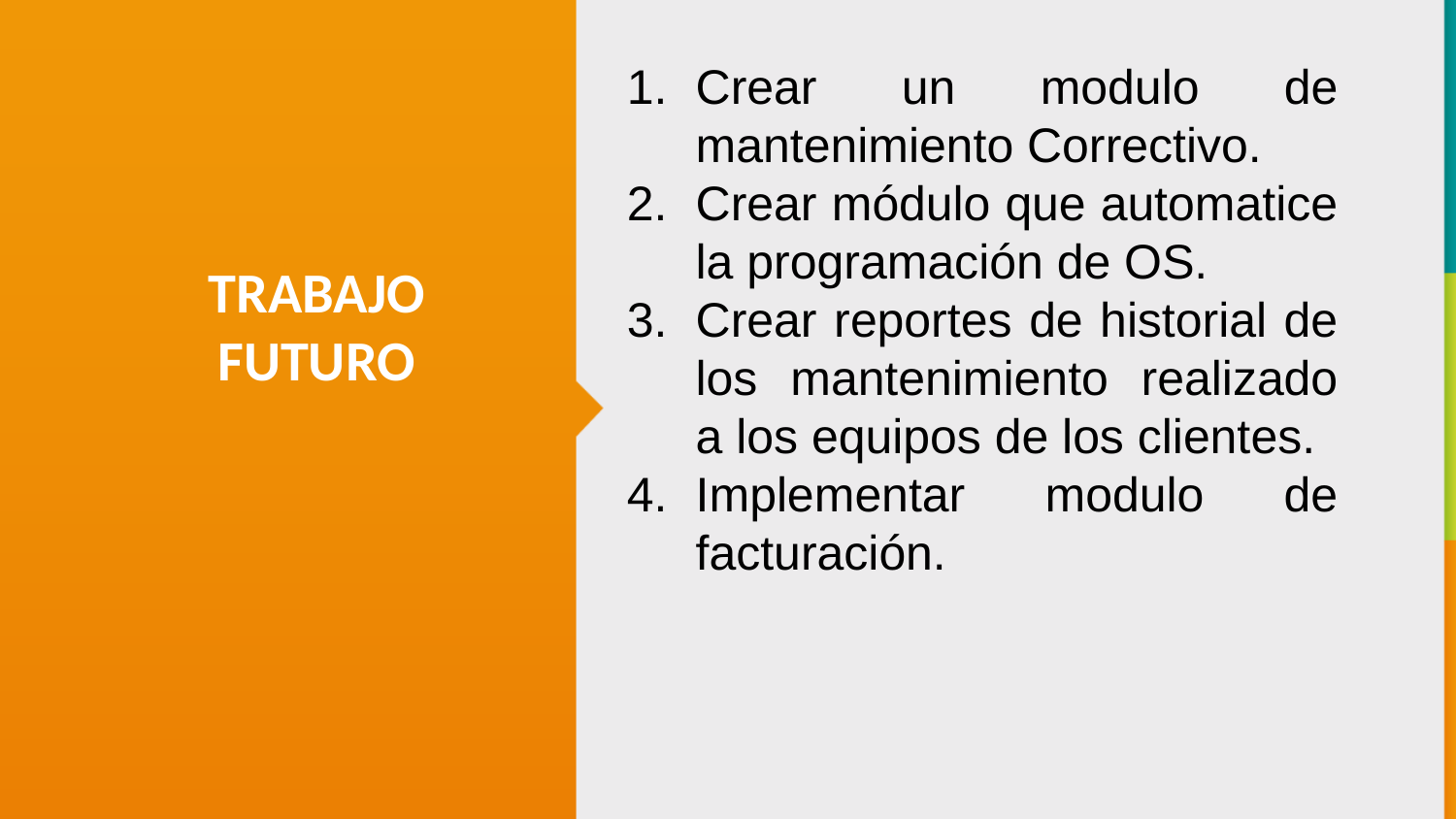

Crear un modulo de mantenimiento Correctivo.
Crear módulo que automatice la programación de OS.
Crear reportes de historial de los mantenimiento realizado a los equipos de los clientes.
Implementar modulo de facturación.

TRABAJO FUTURO